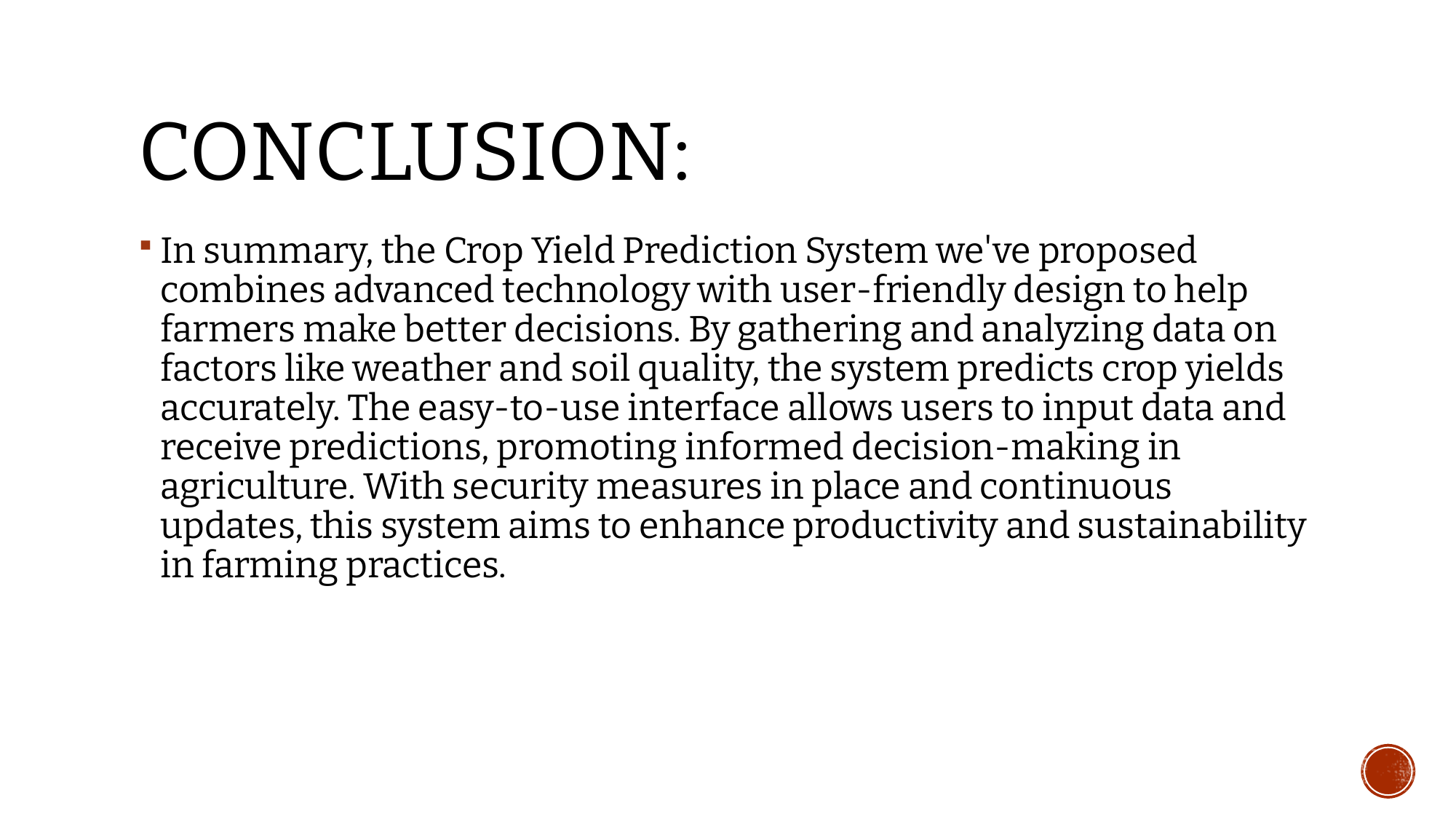

# CONCLUSION:
In summary, the Crop Yield Prediction System we've proposed combines advanced technology with user-friendly design to help farmers make better decisions. By gathering and analyzing data on factors like weather and soil quality, the system predicts crop yields accurately. The easy-to-use interface allows users to input data and receive predictions, promoting informed decision-making in agriculture. With security measures in place and continuous updates, this system aims to enhance productivity and sustainability in farming practices.